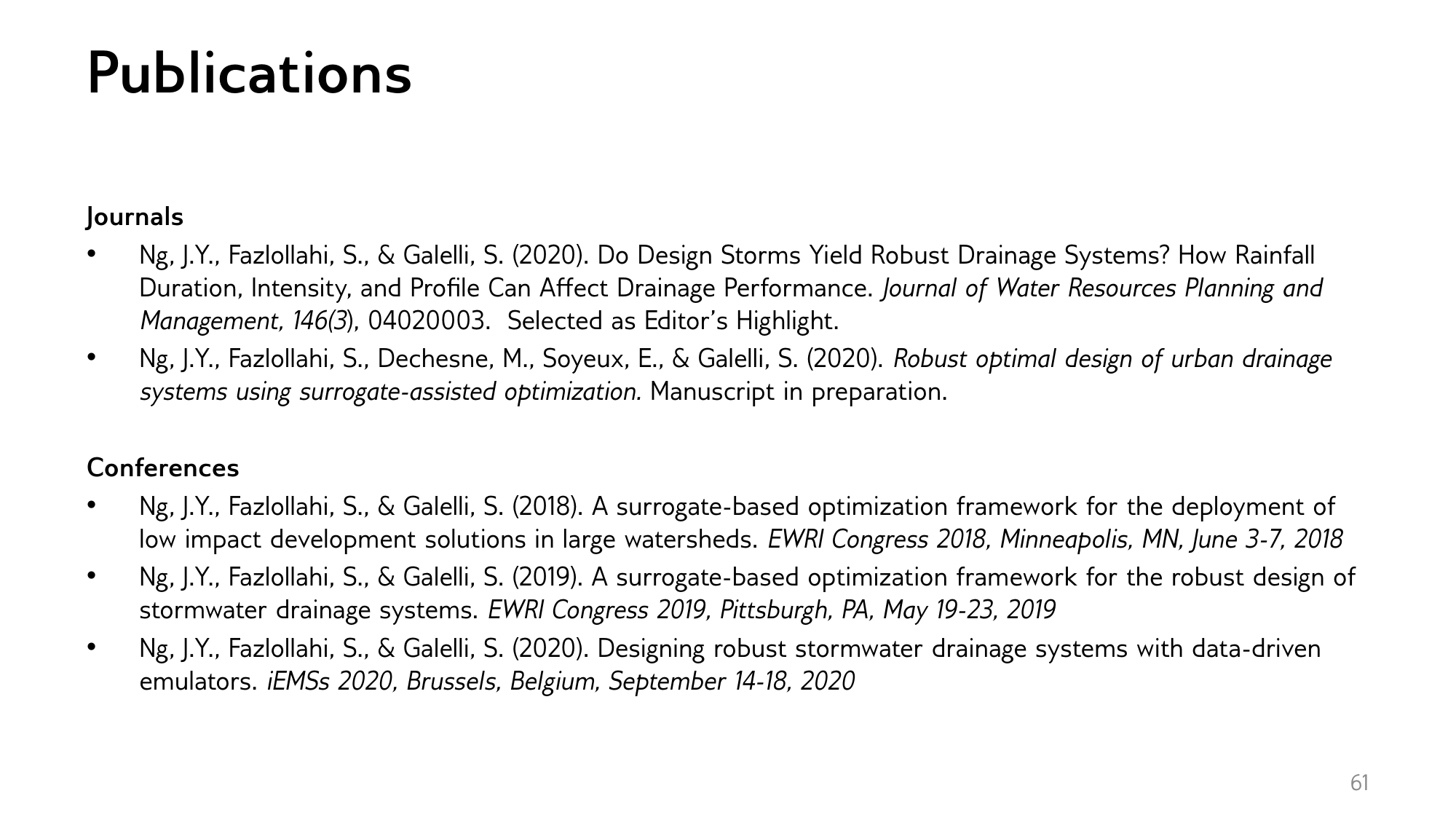

# Publications
Journals
Ng, J.Y., Fazlollahi, S., & Galelli, S. (2020). Do Design Storms Yield Robust Drainage Systems? How Rainfall Duration, Intensity, and Profile Can Affect Drainage Performance. Journal of Water Resources Planning and Management, 146(3), 04020003.  Selected as Editor’s Highlight.
Ng, J.Y., Fazlollahi, S., Dechesne, M., Soyeux, E., & Galelli, S. (2020). Robust optimal design of urban drainage systems using surrogate-assisted optimization. Manuscript in preparation.

Conferences
Ng, J.Y., Fazlollahi, S., & Galelli, S. (2018). A surrogate-based optimization framework for the deployment of low impact development solutions in large watersheds. EWRI Congress 2018, Minneapolis, MN, June 3-7, 2018
Ng, J.Y., Fazlollahi, S., & Galelli, S. (2019). A surrogate-based optimization framework for the robust design of stormwater drainage systems. EWRI Congress 2019, Pittsburgh, PA, May 19-23, 2019
Ng, J.Y., Fazlollahi, S., & Galelli, S. (2020). Designing robust stormwater drainage systems with data-driven emulators. iEMSs 2020, Brussels, Belgium, September 14-18, 2020
61